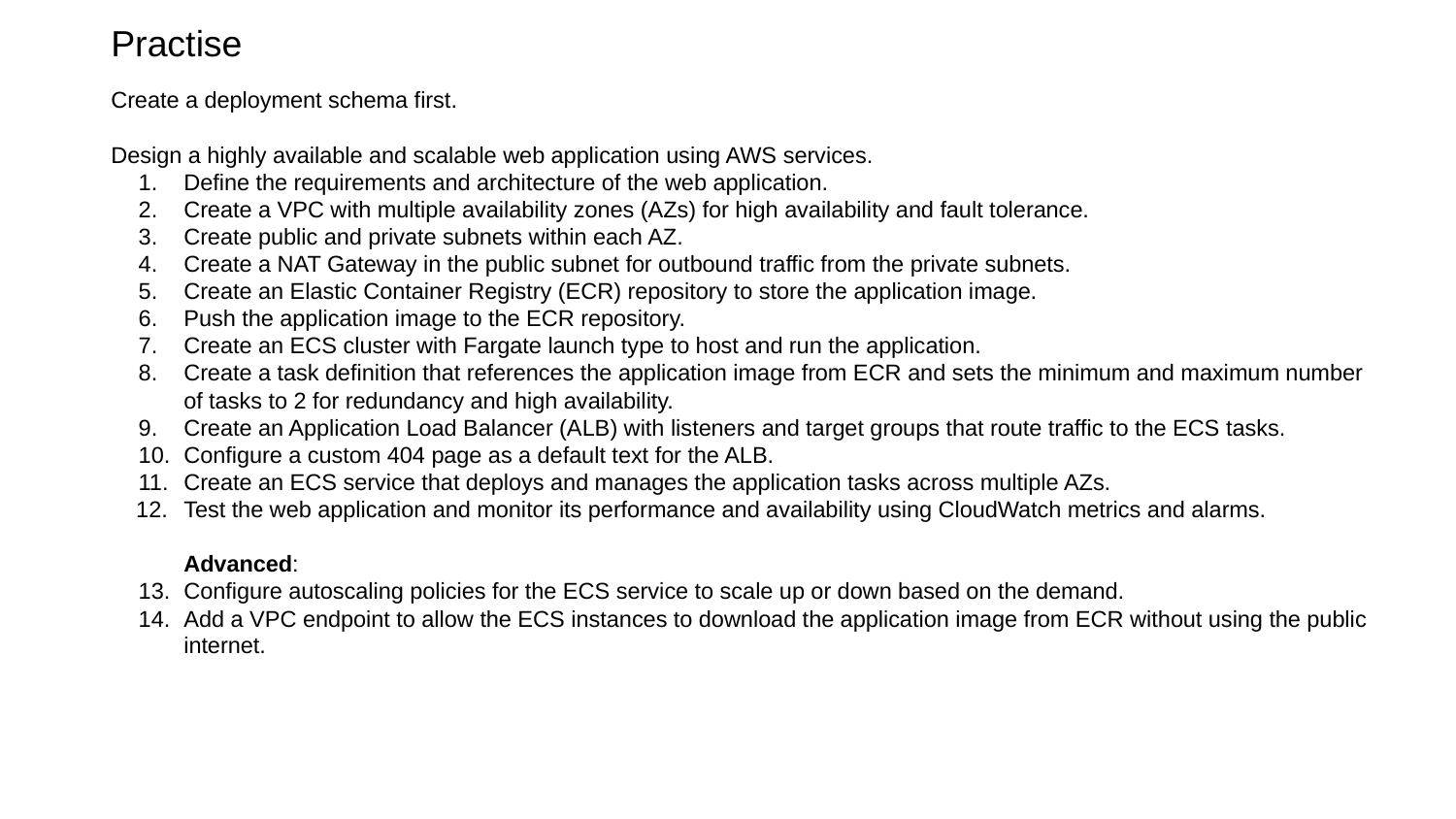

# Practise
Create a deployment schema first.

Design a highly available and scalable web application using AWS services.
Define the requirements and architecture of the web application.
Create a VPC with multiple availability zones (AZs) for high availability and fault tolerance.
Create public and private subnets within each AZ.
Create a NAT Gateway in the public subnet for outbound traffic from the private subnets.
Create an Elastic Container Registry (ECR) repository to store the application image.
Push the application image to the ECR repository.
Create an ECS cluster with Fargate launch type to host and run the application.
Create a task definition that references the application image from ECR and sets the minimum and maximum number of tasks to 2 for redundancy and high availability.
Create an Application Load Balancer (ALB) with listeners and target groups that route traffic to the ECS tasks.
Configure a custom 404 page as a default text for the ALB.
Create an ECS service that deploys and manages the application tasks across multiple AZs.
Test the web application and monitor its performance and availability using CloudWatch metrics and alarms.

Advanced:
Configure autoscaling policies for the ECS service to scale up or down based on the demand.
Add a VPC endpoint to allow the ECS instances to download the application image from ECR without using the public internet.